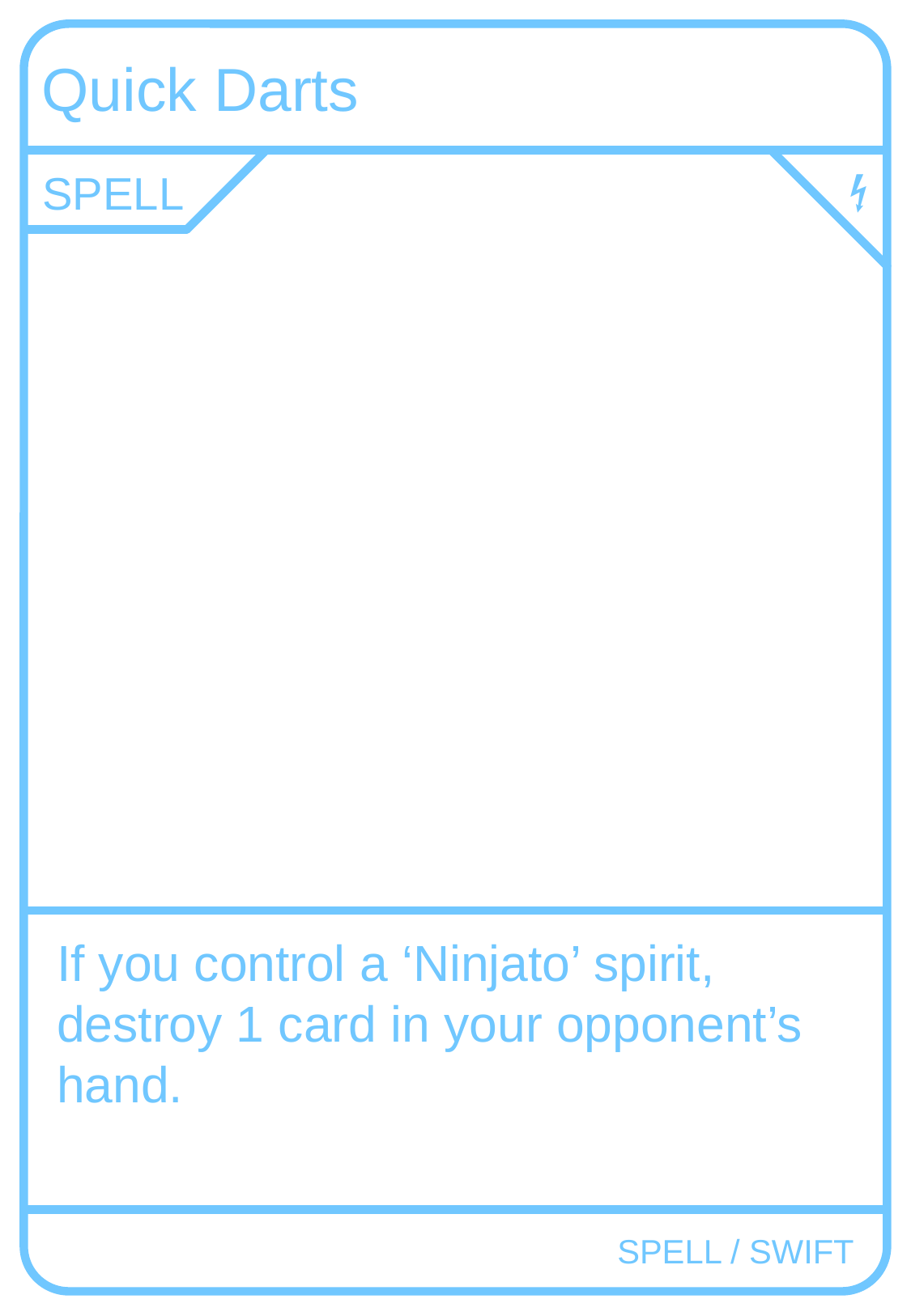

Quick Darts
SPELL
⚡
If you control a ‘Ninjato’ spirit, destroy 1 card in your opponent’s hand.
SPELL / SWIFT